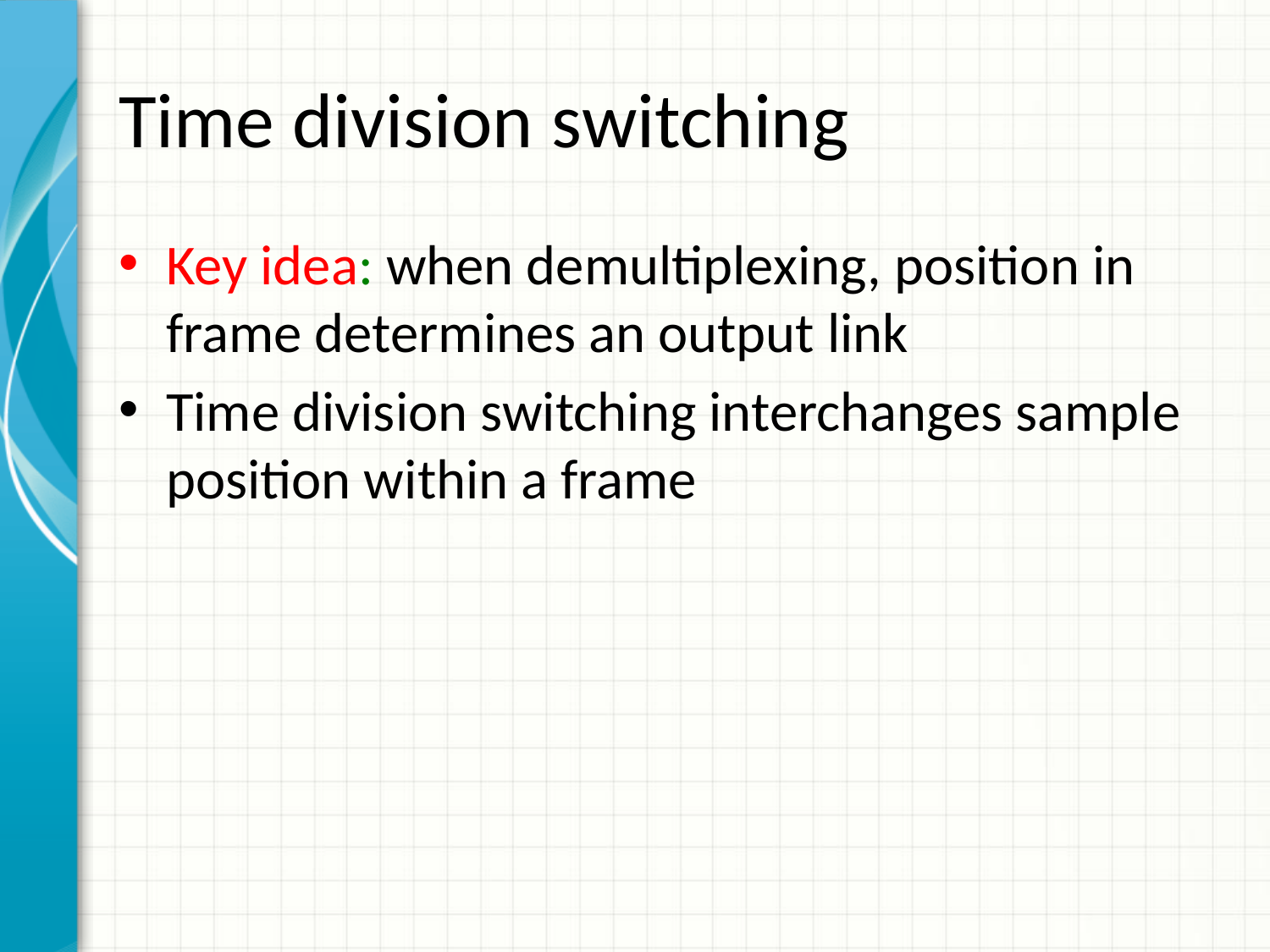

# Time division switching
Key idea: when demultiplexing, position in frame determines an output link
Time division switching interchanges sample position within a frame